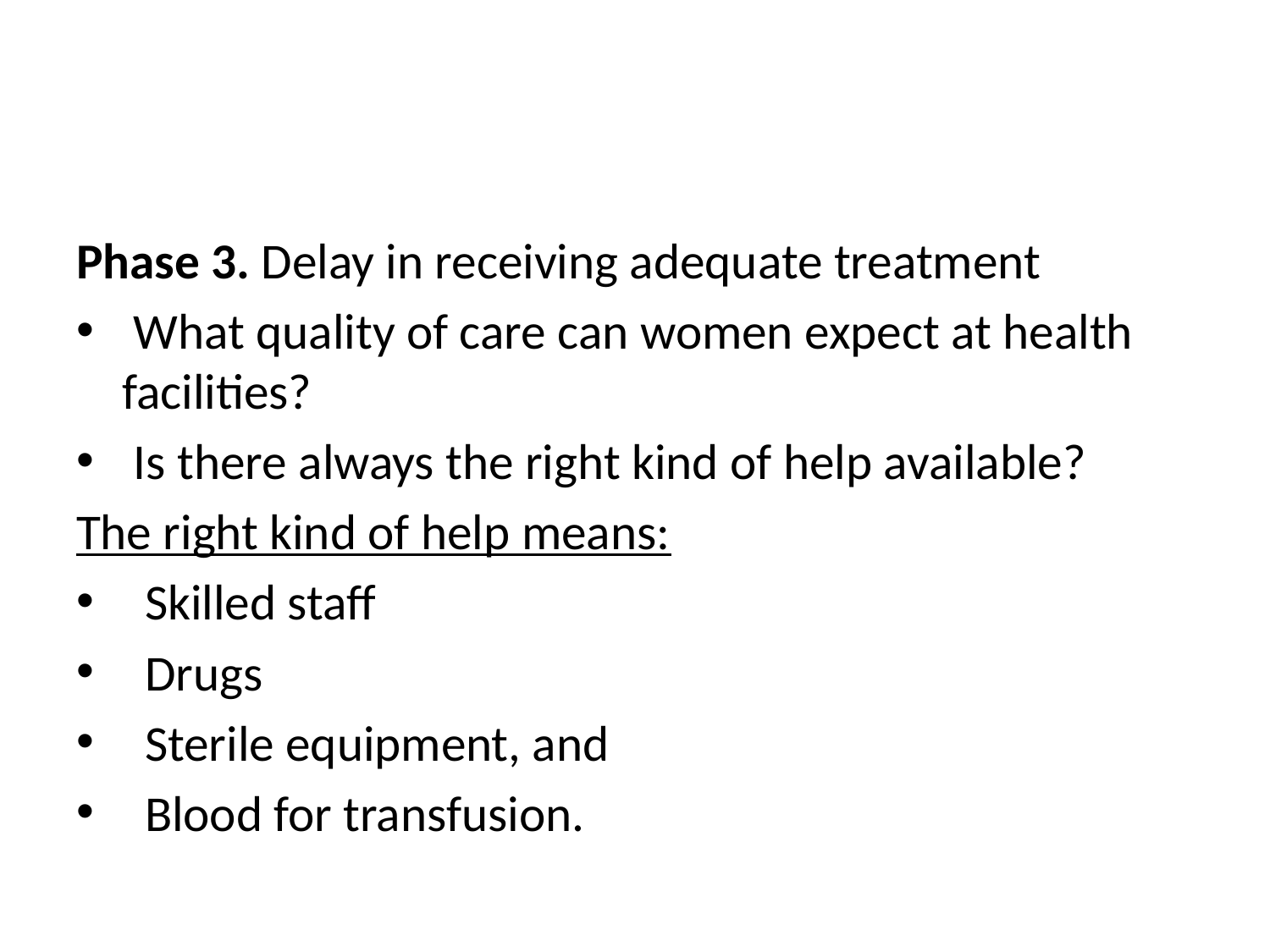

#
Phase 3. Delay in receiving adequate treatment
 What quality of care can women expect at health facilities?
 Is there always the right kind of help available?
The right kind of help means:
  Skilled staff
  Drugs
  Sterile equipment, and
  Blood for transfusion.